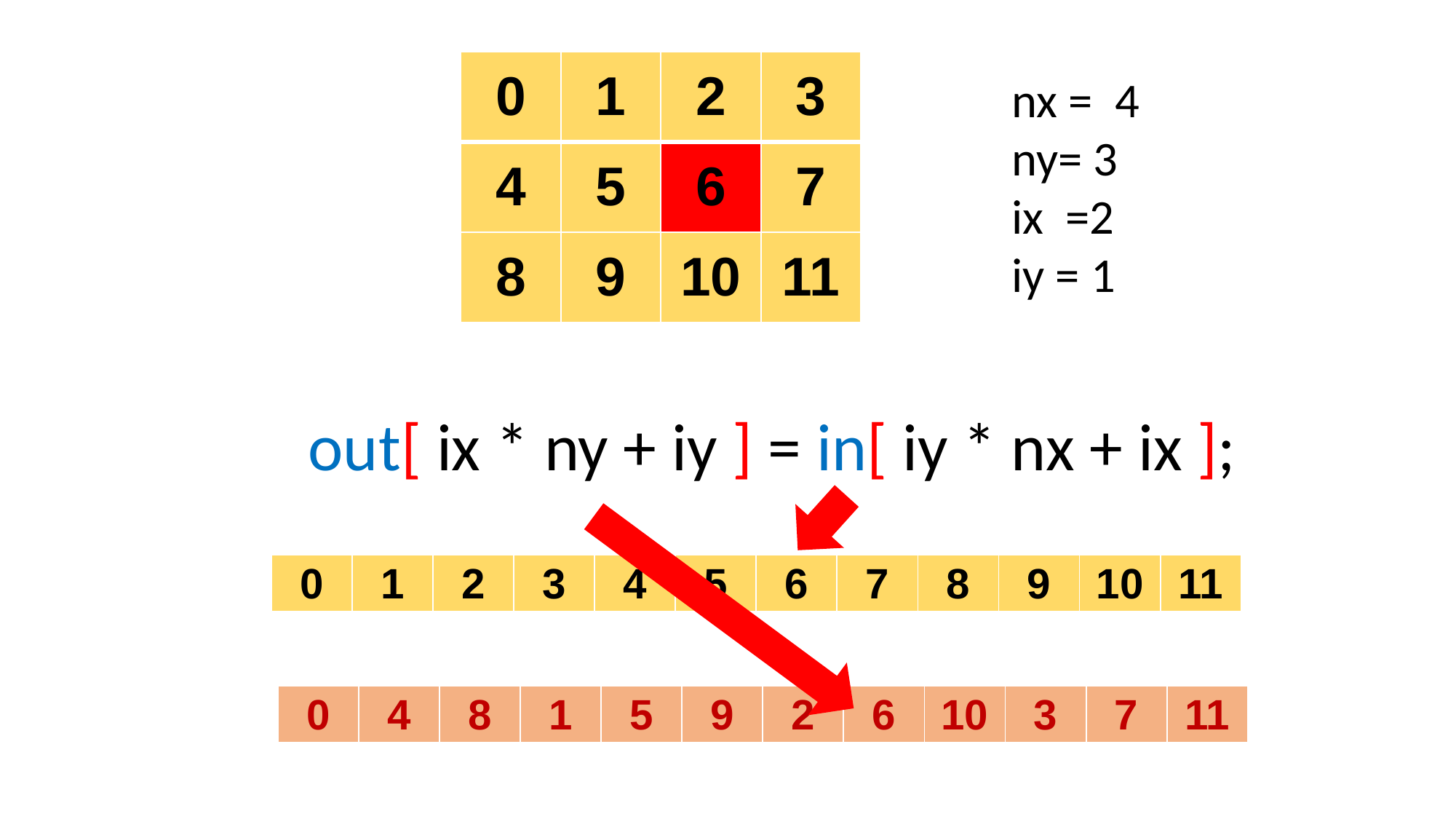

| 0 | 1 | 2 | 3 |
| --- | --- | --- | --- |
| 4 | 5 | 6 | 7 |
| 8 | 9 | 10 | 11 |
nx =  4
ny= 3
ix  =2
iy = 1
 out[ ix * ny + iy ] = in[ iy * nx + ix ];

| 0 | 1 | 2 | 3 | 4 | 5 | 6 | 7 | 8 | 9 | 10 | 11 |
| --- | --- | --- | --- | --- | --- | --- | --- | --- | --- | --- | --- |
| 0 | 4 | 8 | 1 | 5 | 9 | 2 | 6 | 10 | 3 | 7 | 11 |
| --- | --- | --- | --- | --- | --- | --- | --- | --- | --- | --- | --- |